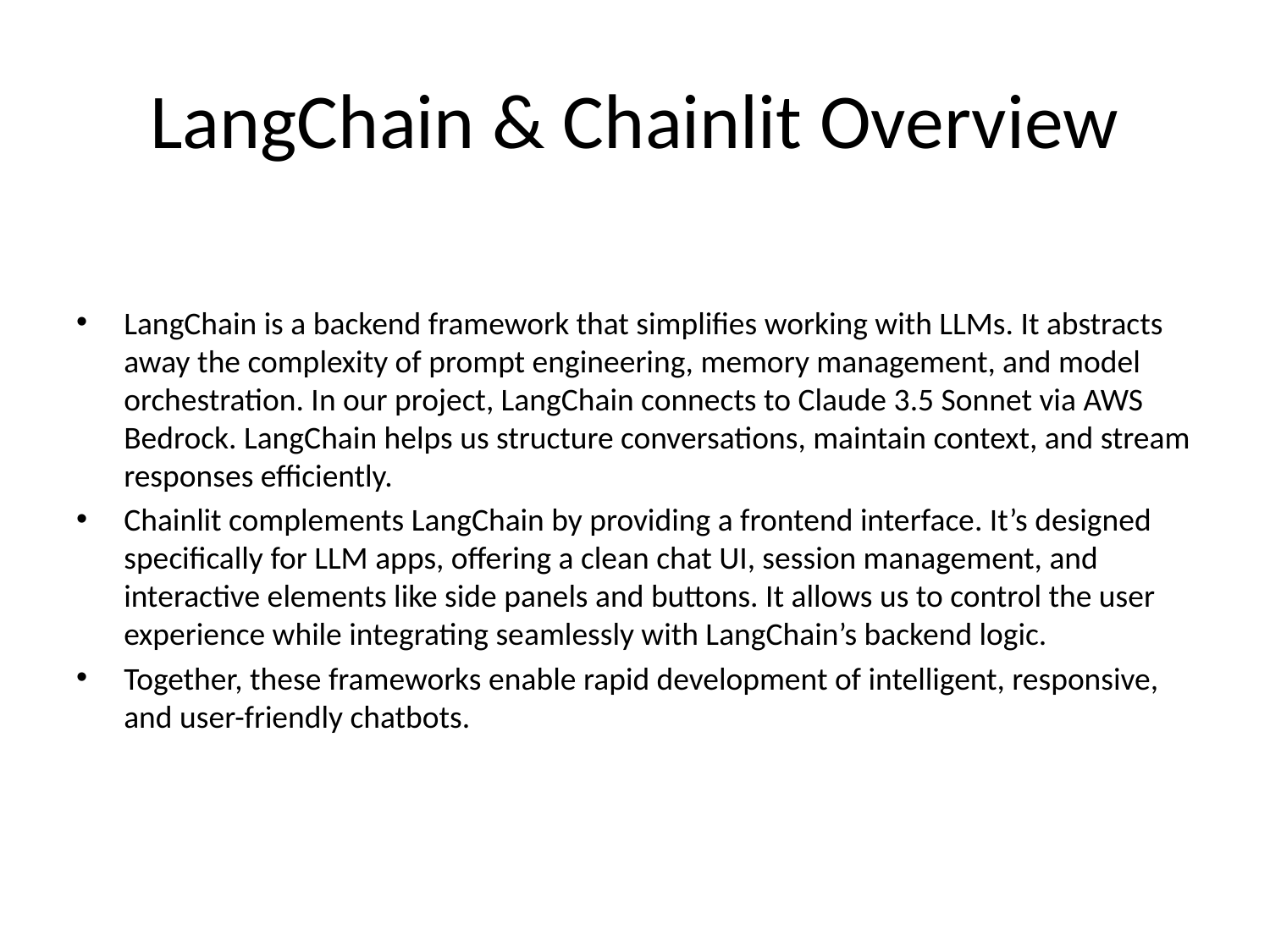

# LangChain & Chainlit Overview

LangChain is a backend framework that simplifies working with LLMs. It abstracts away the complexity of prompt engineering, memory management, and model orchestration. In our project, LangChain connects to Claude 3.5 Sonnet via AWS Bedrock. LangChain helps us structure conversations, maintain context, and stream responses efficiently.
Chainlit complements LangChain by providing a frontend interface. It’s designed specifically for LLM apps, offering a clean chat UI, session management, and interactive elements like side panels and buttons. It allows us to control the user experience while integrating seamlessly with LangChain’s backend logic.
Together, these frameworks enable rapid development of intelligent, responsive, and user-friendly chatbots.